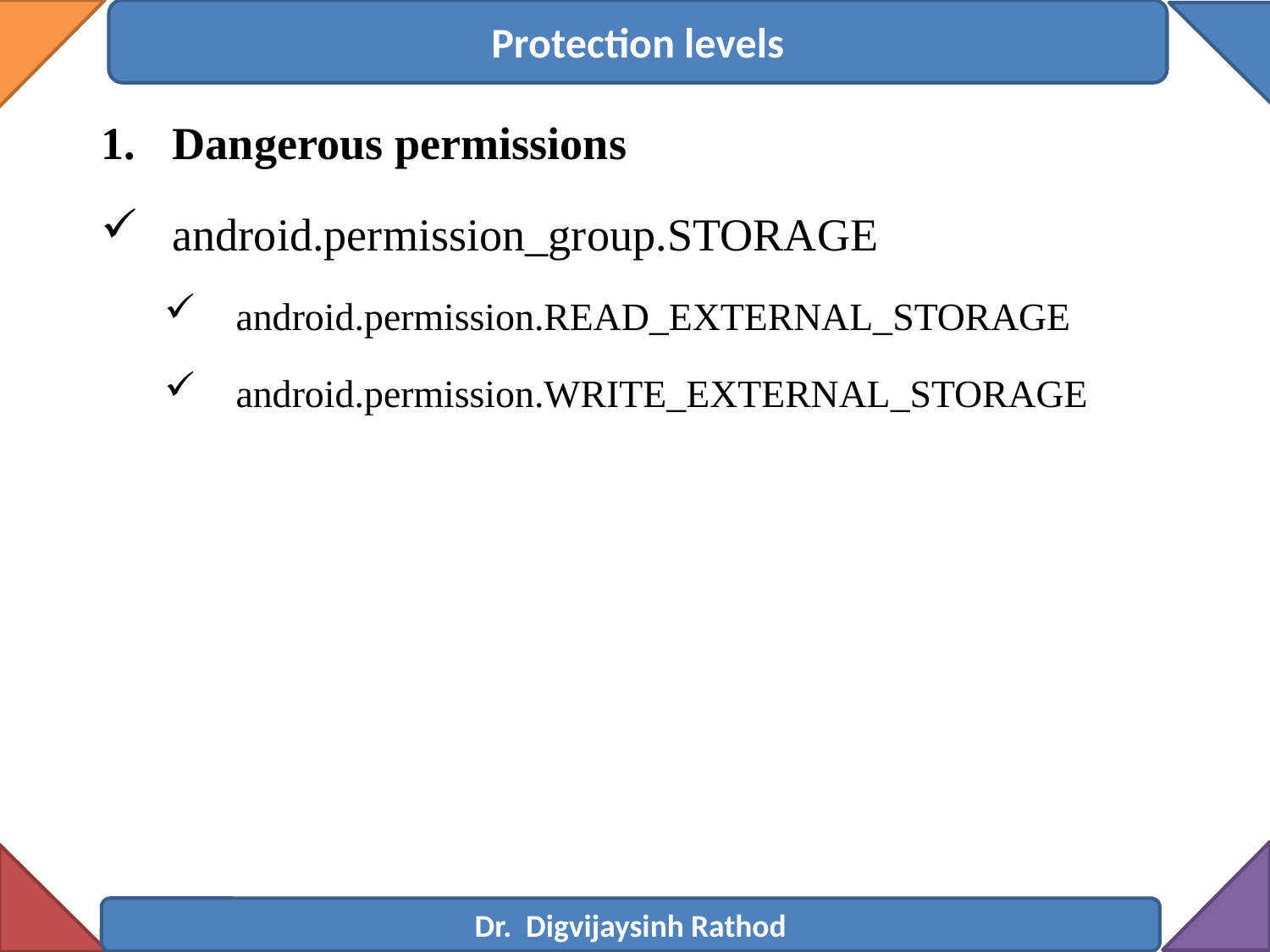

Protection levels

Dangerous permissions
android.permission_group.STORAGE
android.permission.READ_EXTERNAL_STORAGE
android.permission.WRITE_EXTERNAL_STORAGE

Dr.  Digvijaysinh Rathod